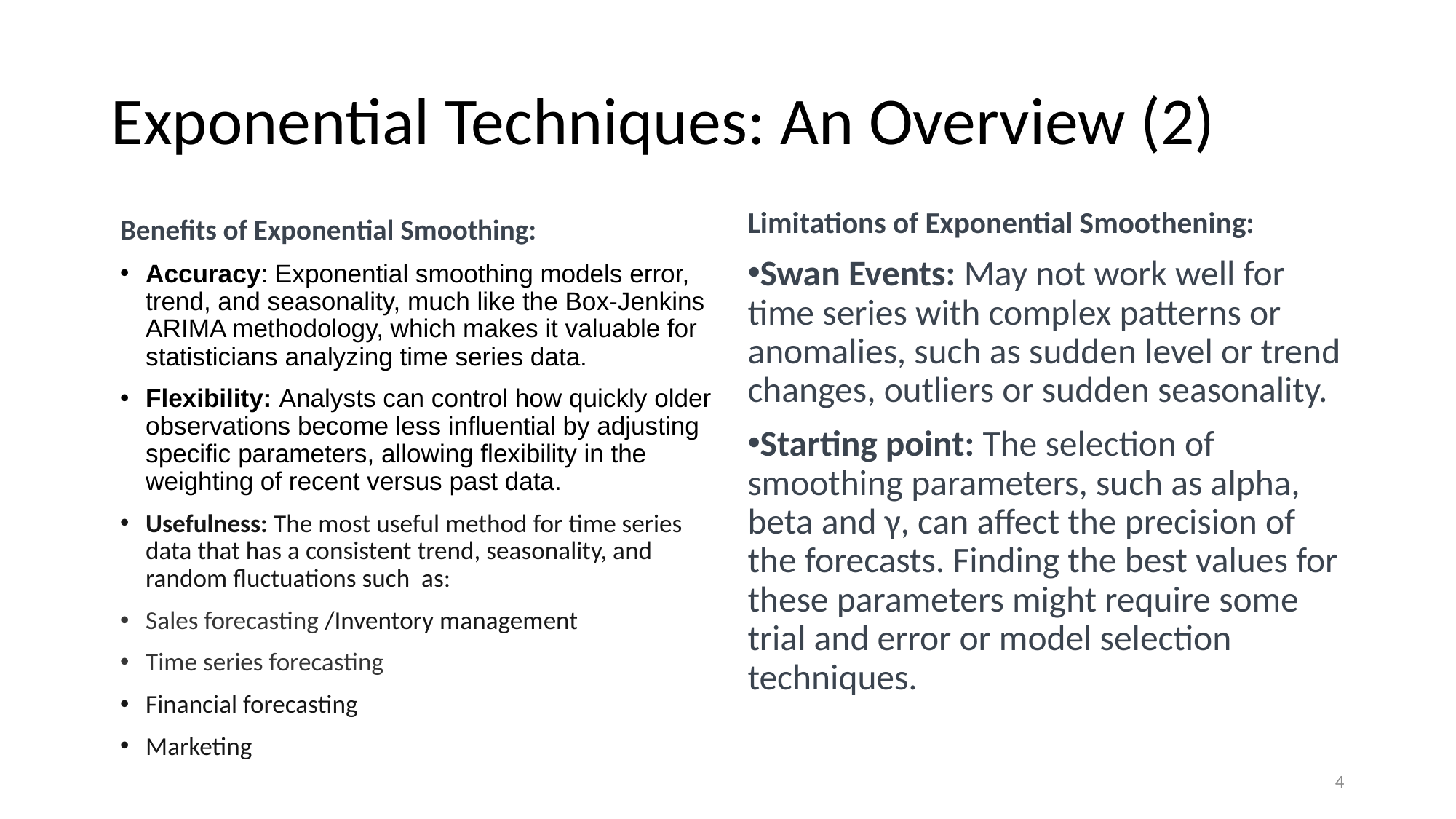

# Exponential Techniques: An Overview (2)
Limitations of Exponential Smoothening:
Swan Events: May not work well for time series with complex patterns or anomalies, such as sudden level or trend changes, outliers or sudden seasonality.
Starting point: The selection of smoothing parameters, such as alpha, beta and γ, can affect the precision of the forecasts. Finding the best values for these parameters might require some trial and error or model selection techniques.

Benefits of Exponential Smoothing:
Accuracy: Exponential smoothing models error, trend, and seasonality, much like the Box-Jenkins ARIMA methodology, which makes it valuable for statisticians analyzing time series data.
Flexibility: Analysts can control how quickly older observations become less influential by adjusting specific parameters, allowing flexibility in the weighting of recent versus past data.
Usefulness: The most useful method for time series data that has a consistent trend, seasonality, and random fluctuations such  as:
Sales forecasting /Inventory management
Time series forecasting
Financial forecasting
Marketing

4